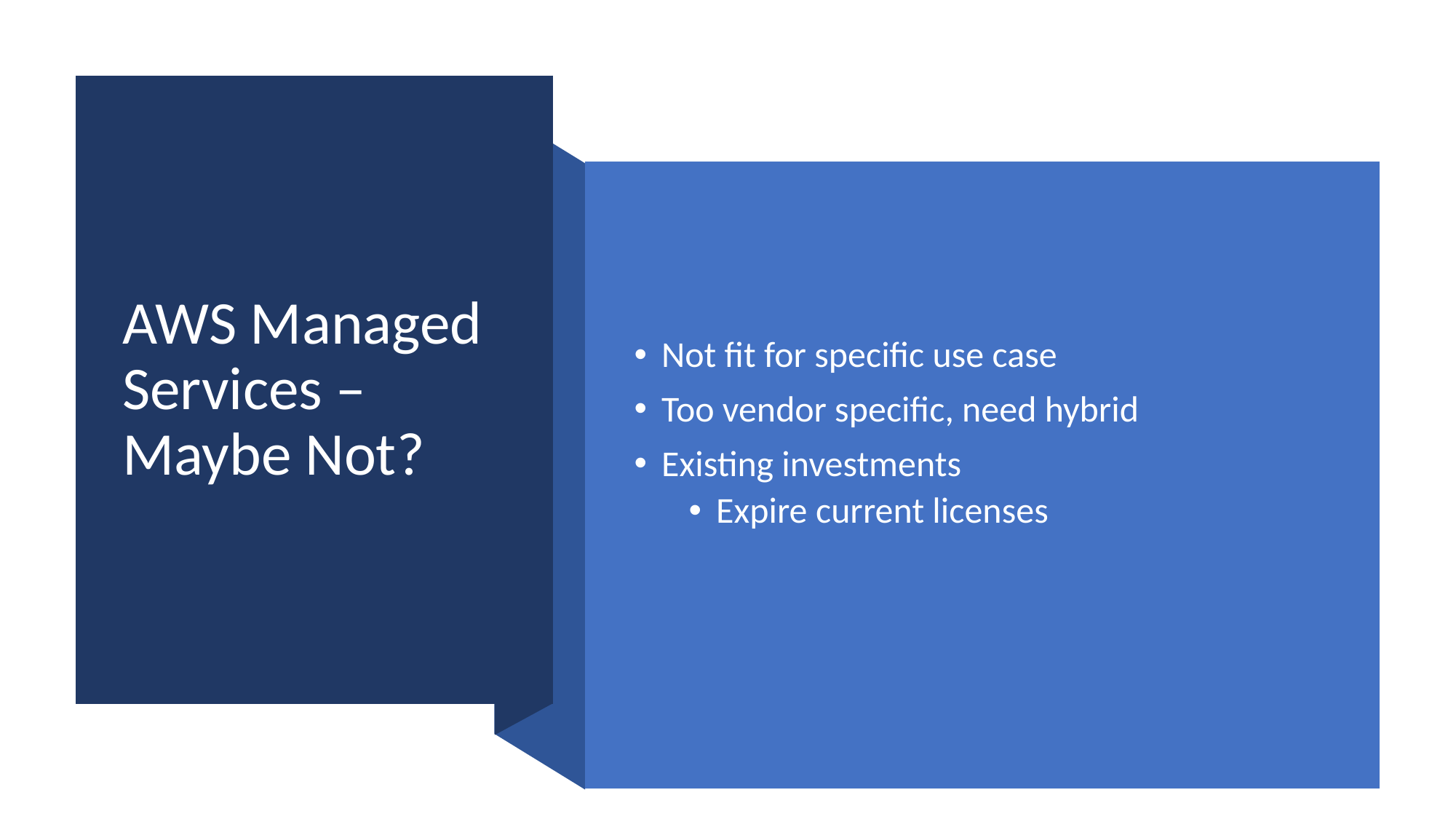

# AWS Managed Services – Maybe Not?

Not fit for specific use case
Too vendor specific, need hybrid
Existing investments
Expire current licenses